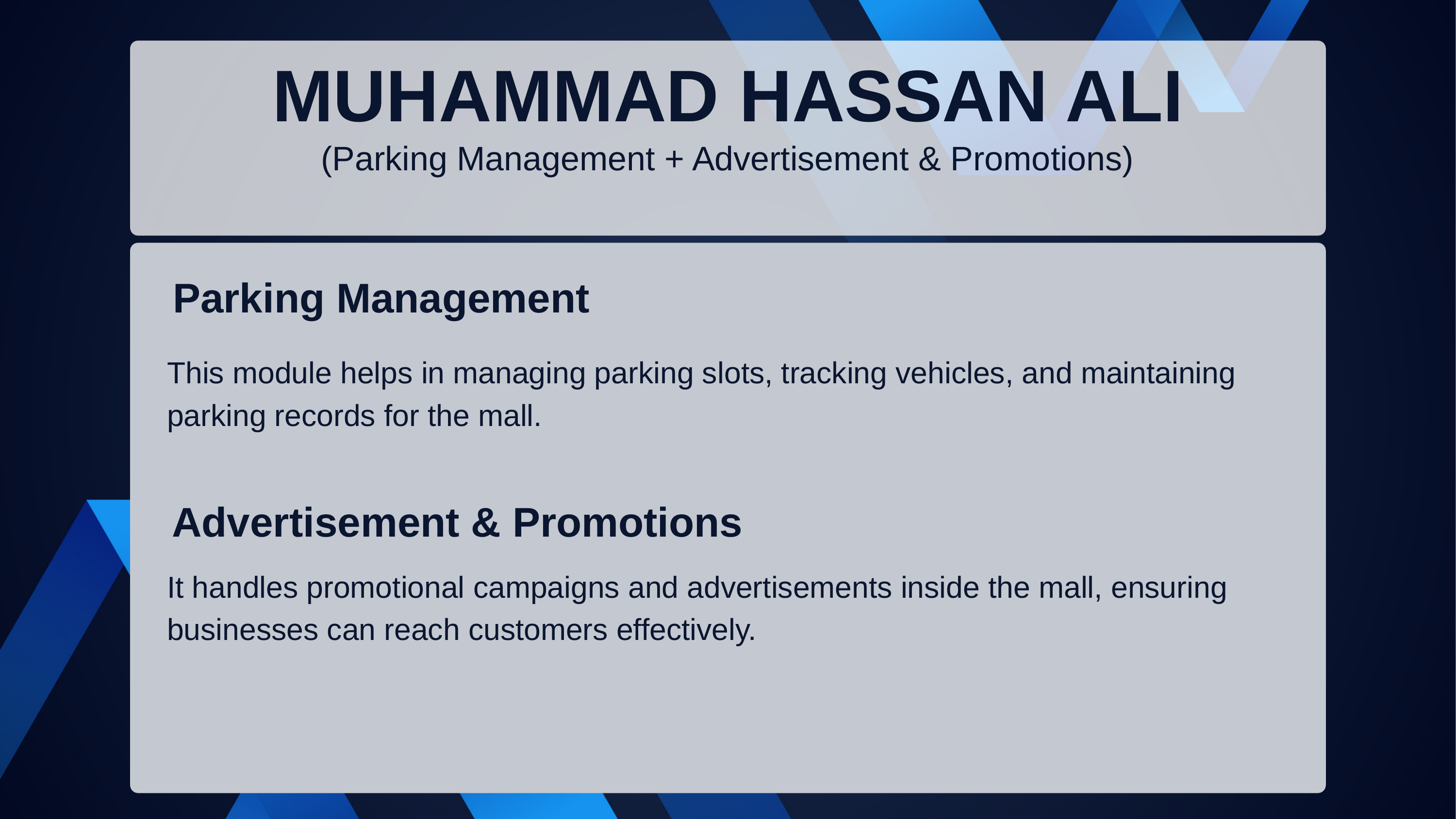

MUHAMMAD HASSAN ALI

(Parking Management + Advertisement & Promotions)

Parking Management
This module helps in managing parking slots, tracking vehicles, and maintaining parking records for the mall.
Advertisement & Promotions
It handles promotional campaigns and advertisements inside the mall, ensuring businesses can reach customers effectively.